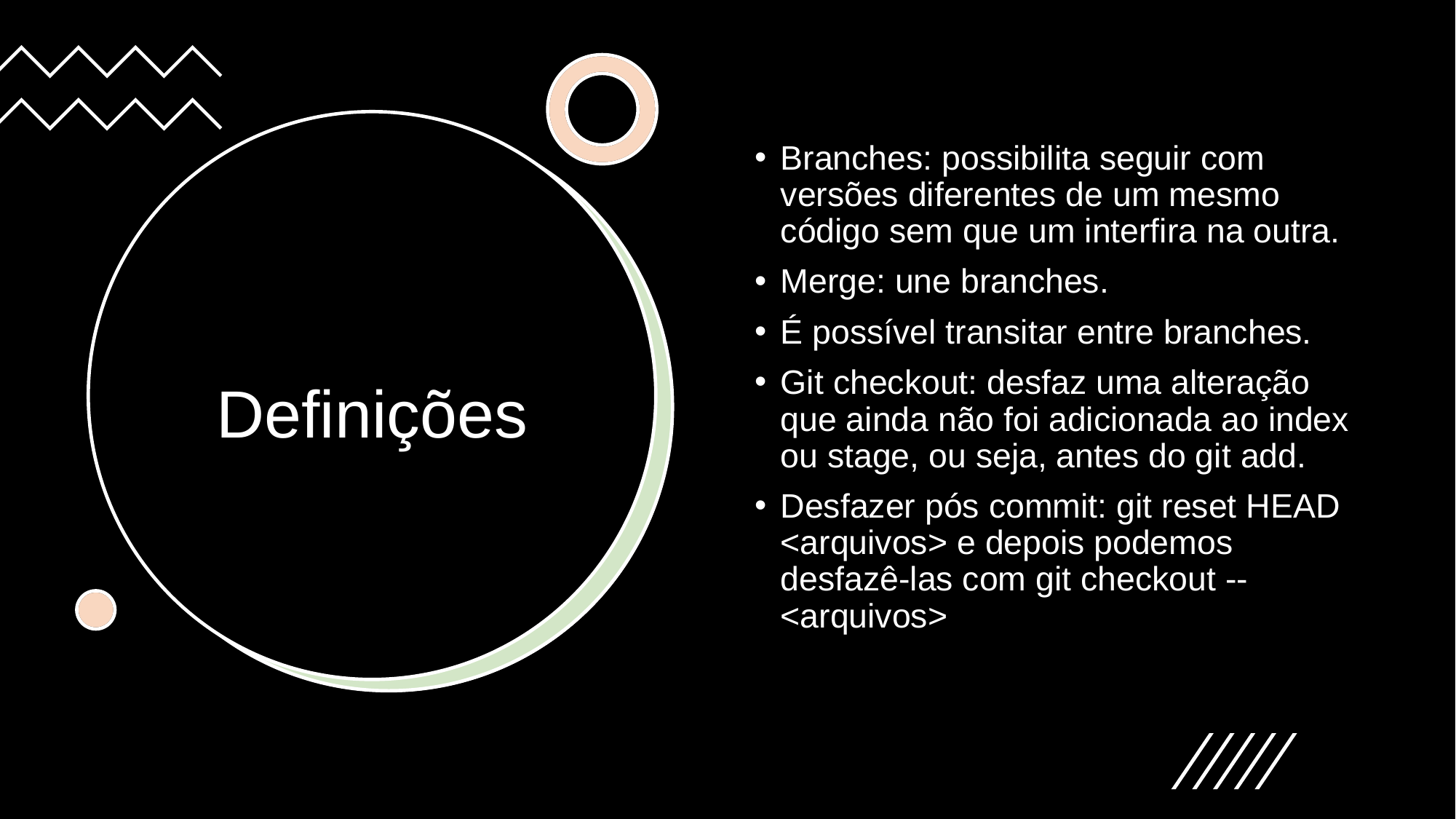

Branches: possibilita seguir com versões diferentes de um mesmo código sem que um interfira na outra.
Merge: une branches.
É possível transitar entre branches.
Git checkout: desfaz uma alteração que ainda não foi adicionada ao index ou stage, ou seja, antes do git add.
Desfazer pós commit: git reset HEAD <arquivos> e depois podemos desfazê-las com git checkout -- <arquivos>
# Definições